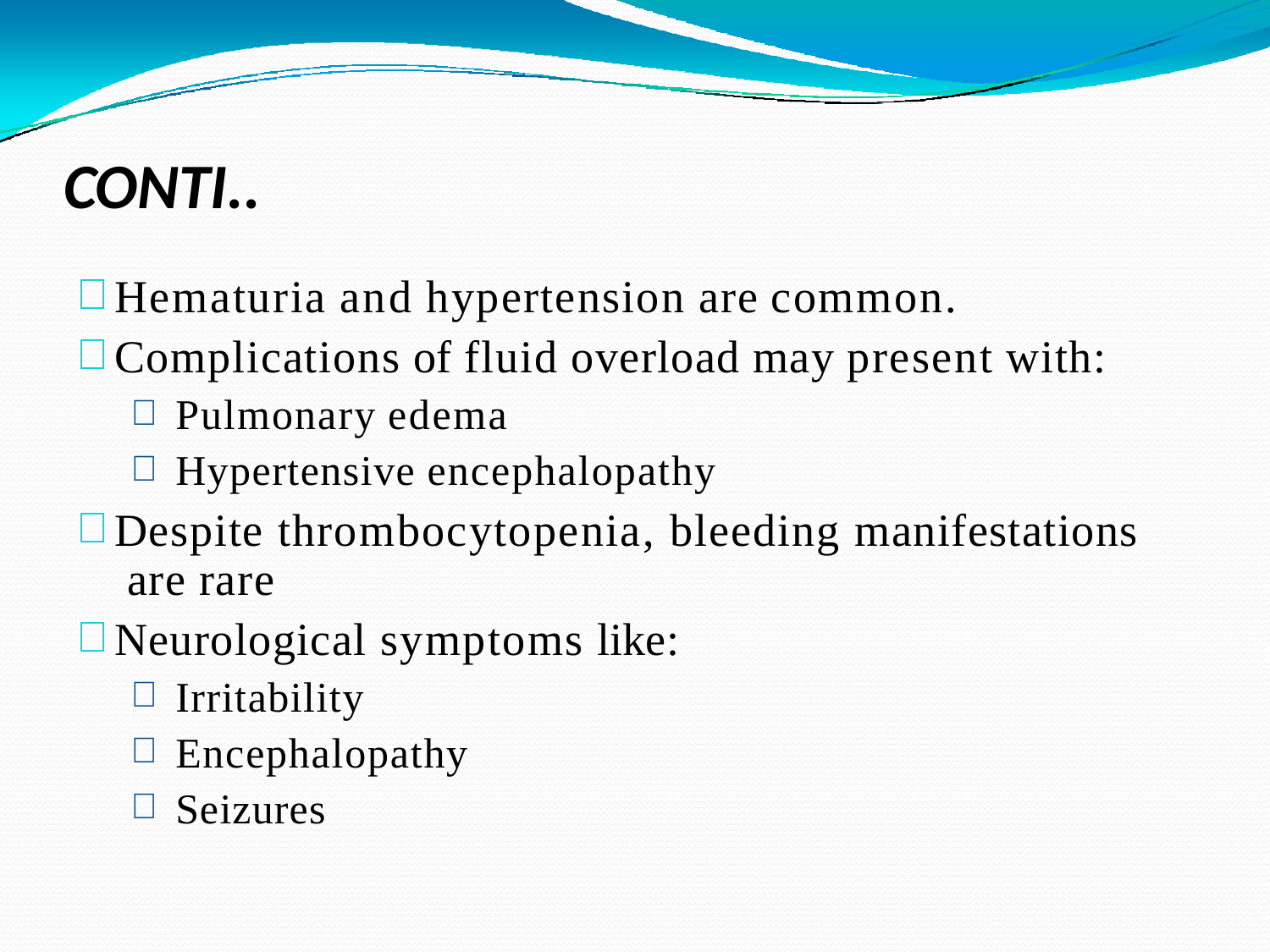

# CONTI..
Hematuria and hypertension are common.
Complications of fluid overload may present with:
Pulmonary edema
Hypertensive encephalopathy
Despite thrombocytopenia, bleeding manifestations  are rare
Neurological symptoms like:
Irritability
Encephalopathy
Seizures